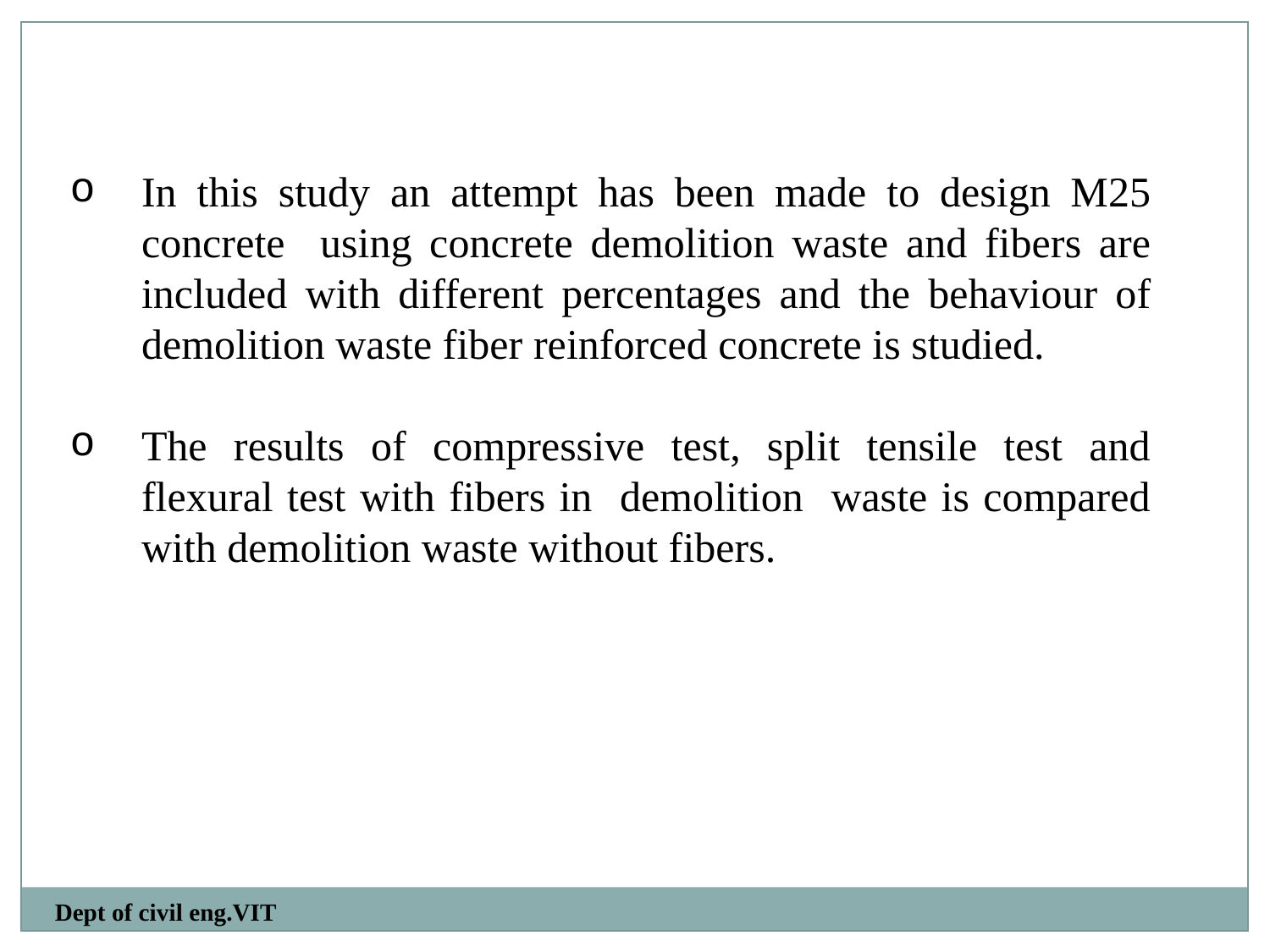

In this study an attempt has been made to design M25 concrete  using concrete demolition waste and fibers are included with different percentages and the behaviour of demolition waste fiber reinforced concrete is studied.

The results of compressive test, split tensile test and flexural test with fibers in  demolition  waste is compared with demolition waste without fibers.
Dept of civil eng.VIT